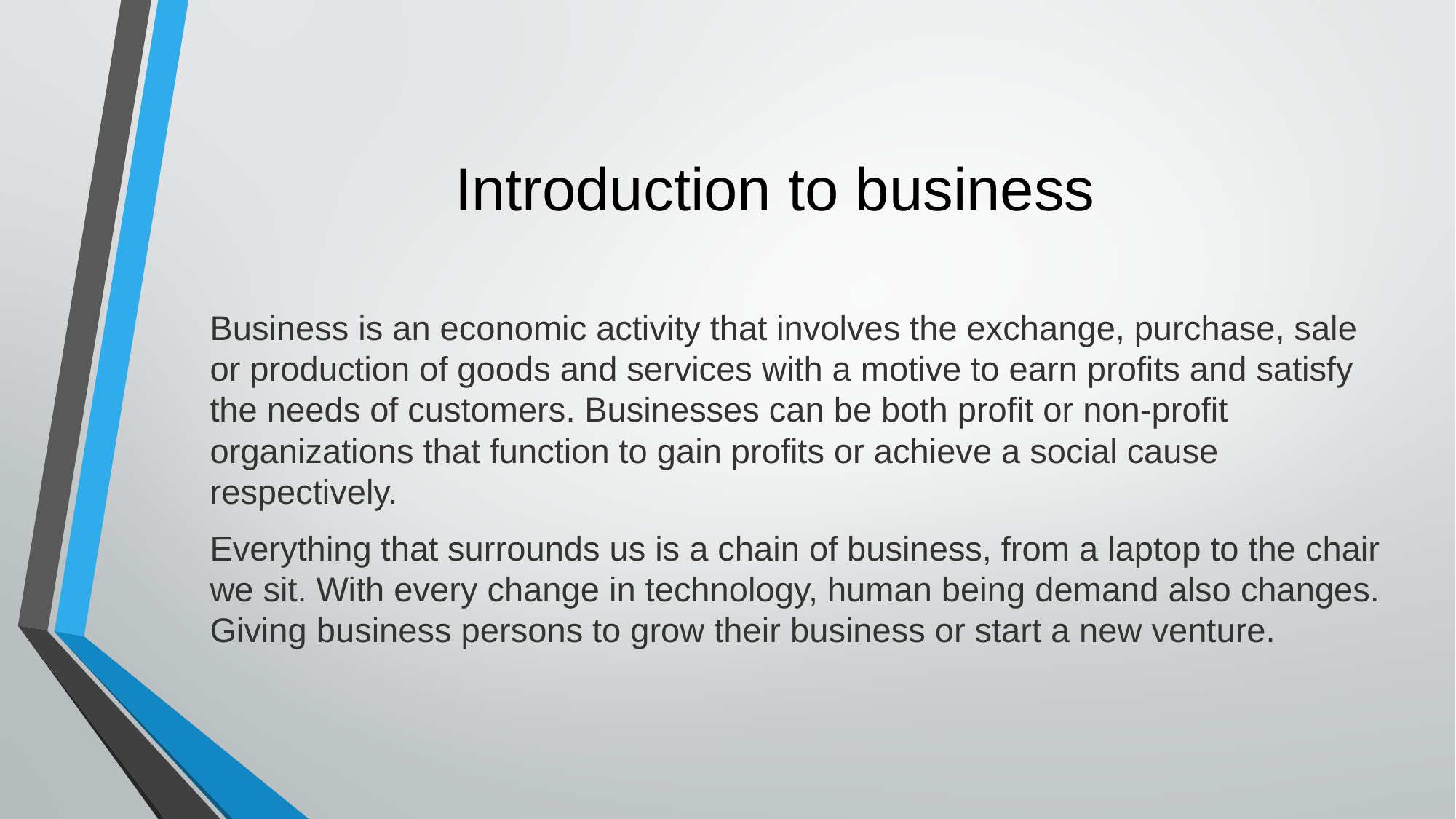

# Introduction to business
Business is an economic activity that involves the exchange, purchase, sale or production of goods and services with a motive to earn profits and satisfy the needs of customers. Businesses can be both profit or non-profit organizations that function to gain profits or achieve a social cause respectively.
Everything that surrounds us is a chain of business, from a laptop to the chair we sit. With every change in technology, human being demand also changes. Giving business persons to grow their business or start a new venture.